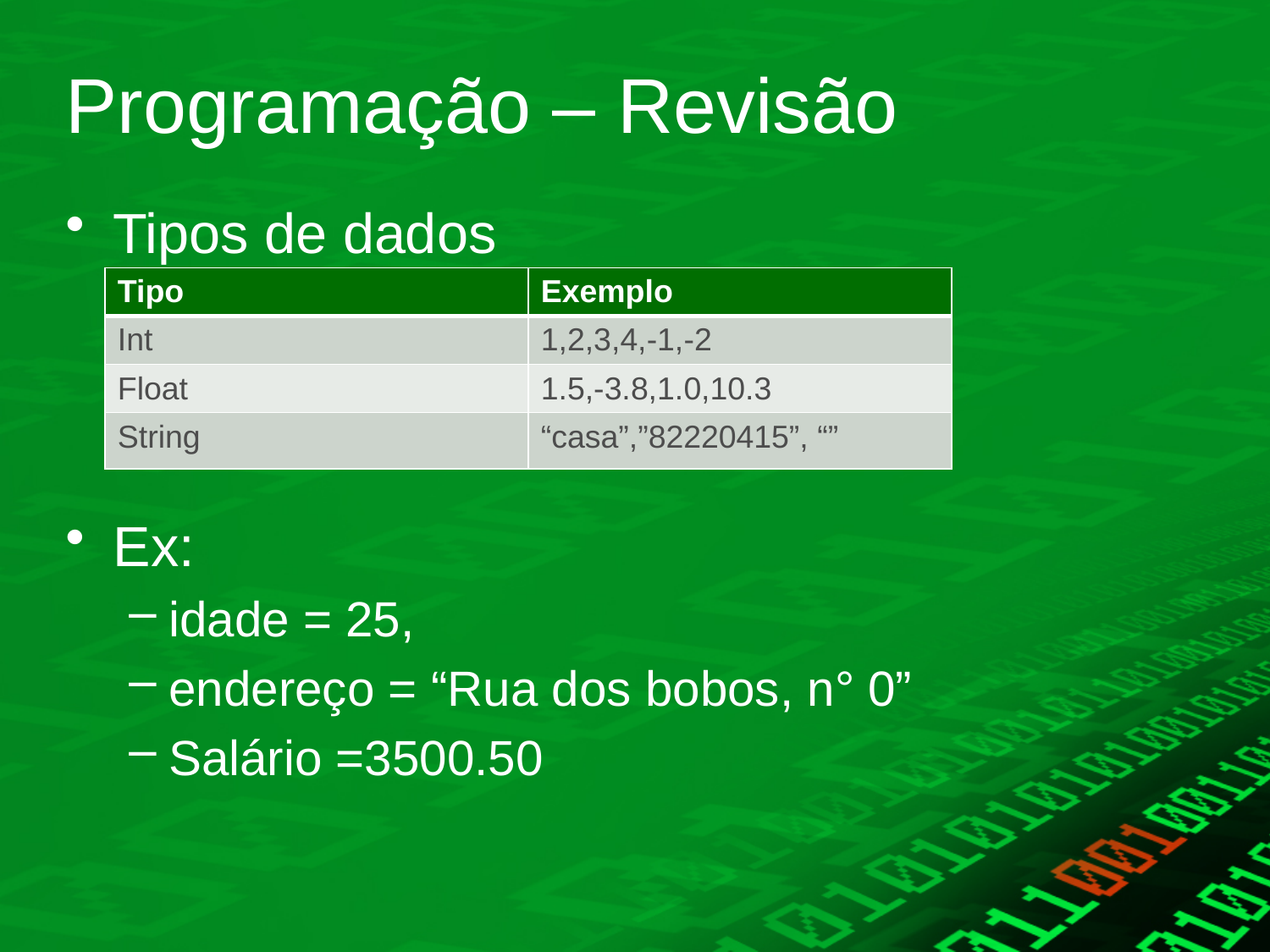

# Programação – Revisão
Tipos de dados

| Tipo | Exemplo |
| --- | --- |
| Int | 1,2,3,4,-1,-2 |
| Float | 1.5,-3.8,1.0,10.3 |
| String | “casa”,”82220415”, “” |
Ex:
idade = 25,
endereço = “Rua dos bobos, n° 0”
Salário =3500.50